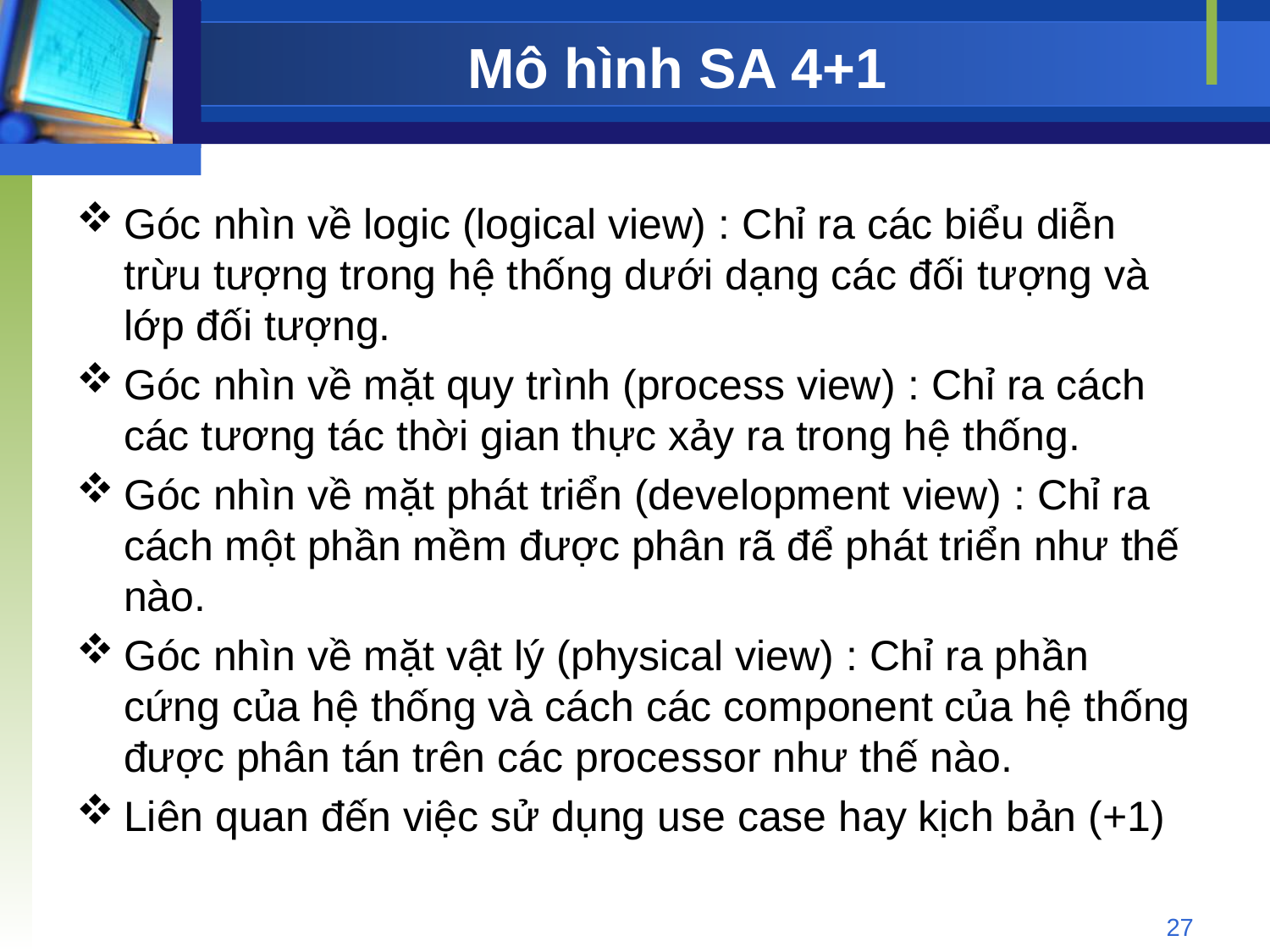

# Mô hình SA 4+1
Góc nhìn về logic (logical view) : Chỉ ra các biểu diễn trừu tượng trong hệ thống dưới dạng các đối tượng và lớp đối tượng.
Góc nhìn về mặt quy trình (process view) : Chỉ ra cách các tương tác thời gian thực xảy ra trong hệ thống.
Góc nhìn về mặt phát triển (development view) : Chỉ ra cách một phần mềm được phân rã để phát triển như thế nào.
Góc nhìn về mặt vật lý (physical view) : Chỉ ra phần cứng của hệ thống và cách các component của hệ thống được phân tán trên các processor như thế nào.
Liên quan đến việc sử dụng use case hay kịch bản (+1)
27